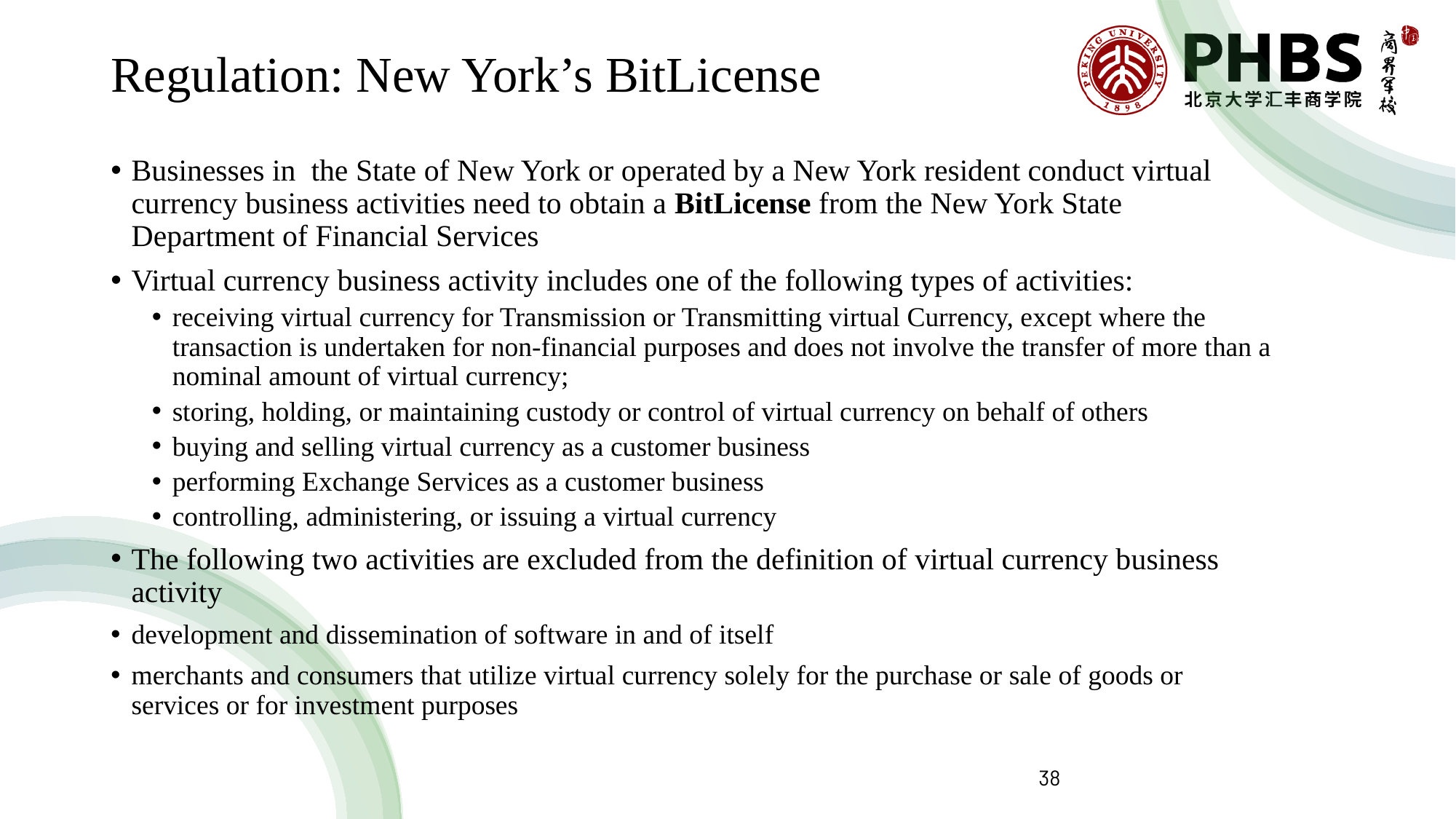

# Regulation: New York’s BitLicense
Businesses in  the State of New York or operated by a New York resident conduct virtual currency business activities need to obtain a BitLicense from the New York State Department of Financial Services
Virtual currency business activity includes one of the following types of activities:
receiving virtual currency for Transmission or Transmitting virtual Currency, except where the transaction is undertaken for non-financial purposes and does not involve the transfer of more than a nominal amount of virtual currency;
storing, holding, or maintaining custody or control of virtual currency on behalf of others
buying and selling virtual currency as a customer business
performing Exchange Services as a customer business
controlling, administering, or issuing a virtual currency
The following two activities are excluded from the definition of virtual currency business activity
development and dissemination of software in and of itself
merchants and consumers that utilize virtual currency solely for the purchase or sale of goods or services or for investment purposes

38